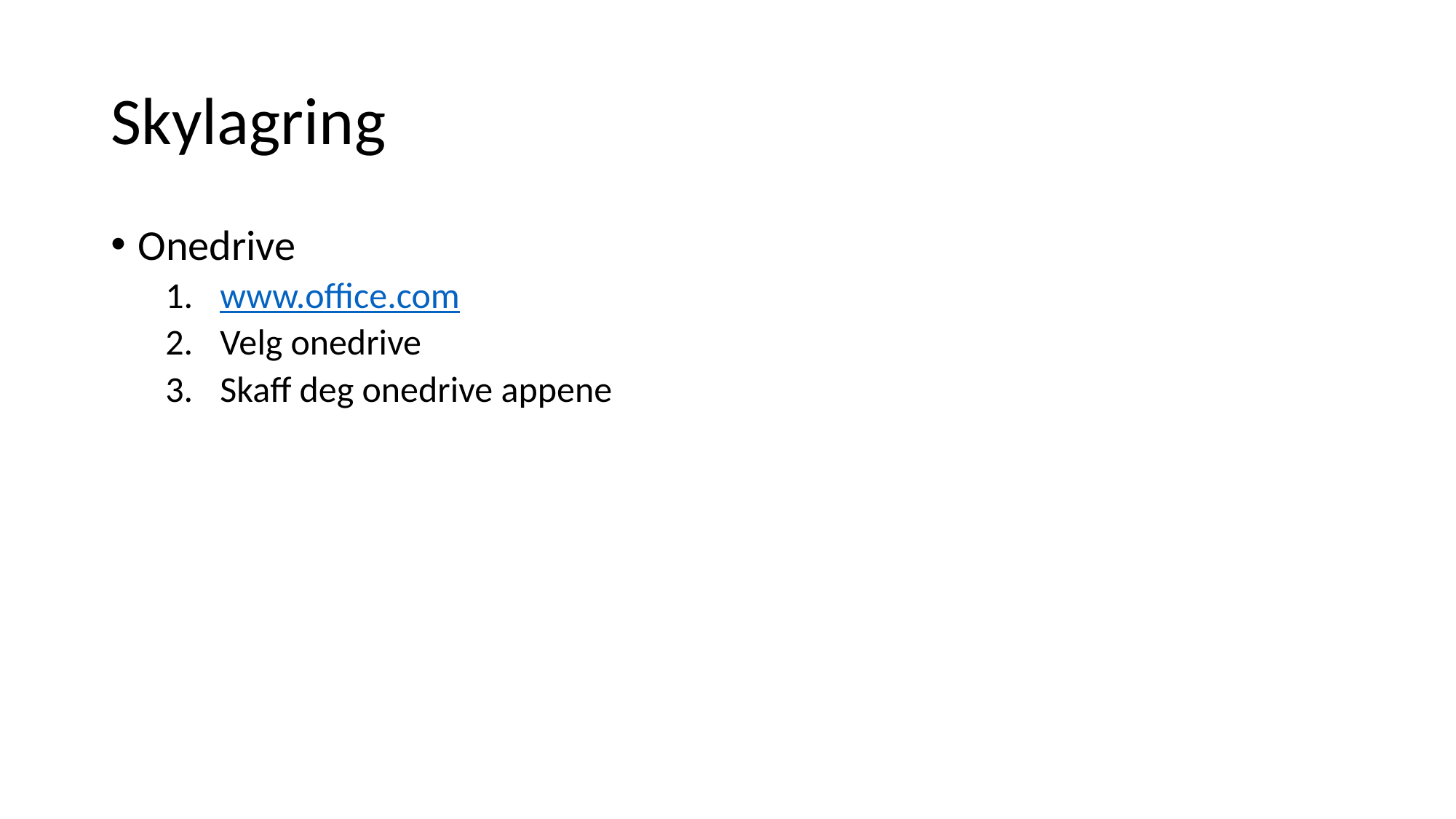

# Skylagring
Onedrive
www.office.com
Velg onedrive
Skaff deg onedrive appene